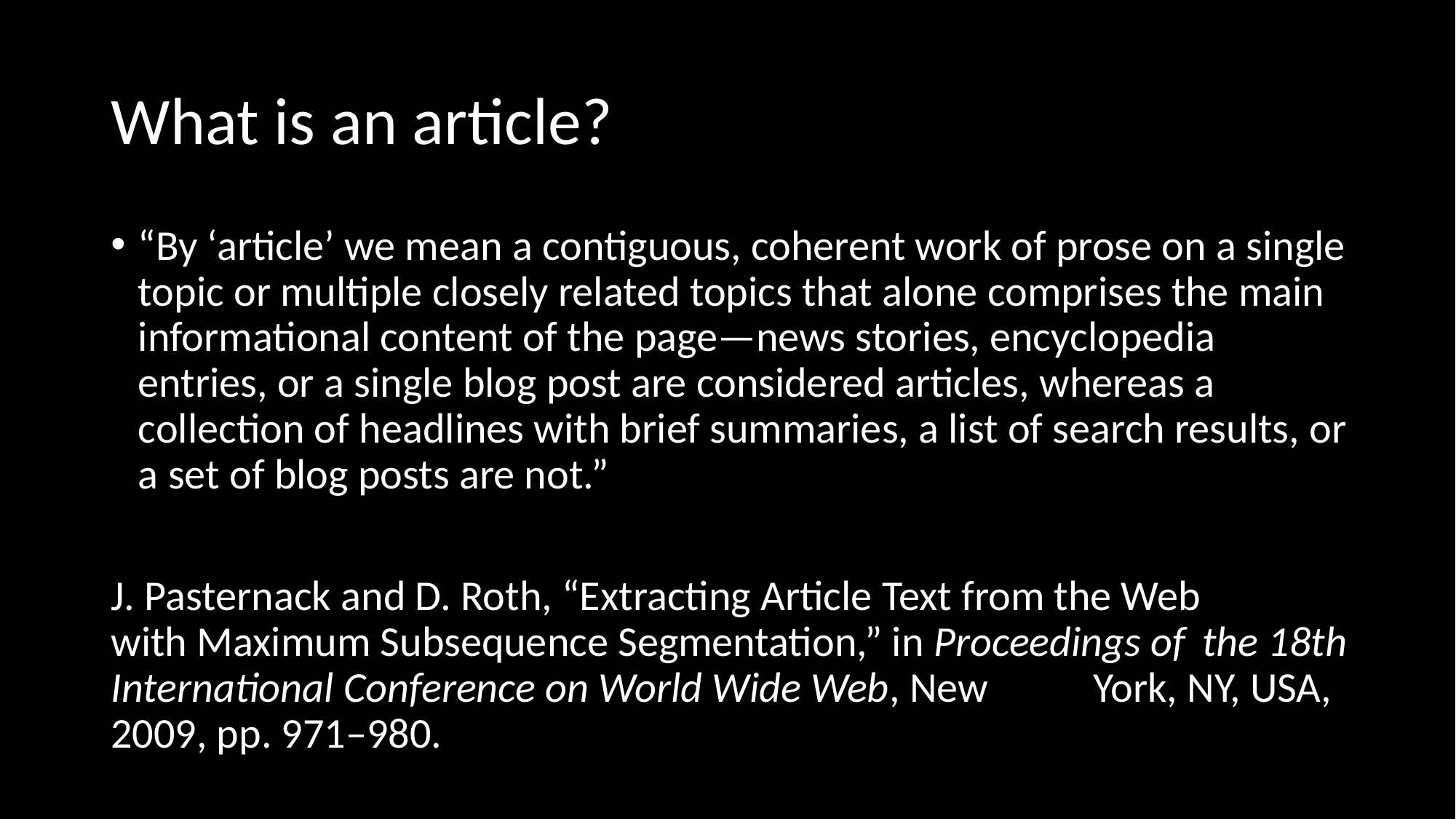

# What is an article?
“By ‘article’ we mean a contiguous, coherent work of prose on a single topic or multiple closely related topics that alone comprises the main informational content of the page—news stories, encyclopedia entries, or a single blog post are considered articles, whereas a collection of headlines with brief summaries, a list of search results, or a set of blog posts are not.”

J. Pasternack and D. Roth, “Extracting Article Text from the Web 	with Maximum Subsequence Segmentation,” in Proceedings of 	the 18th International Conference on World Wide Web, New 	York, NY, USA, 2009, pp. 971–980.